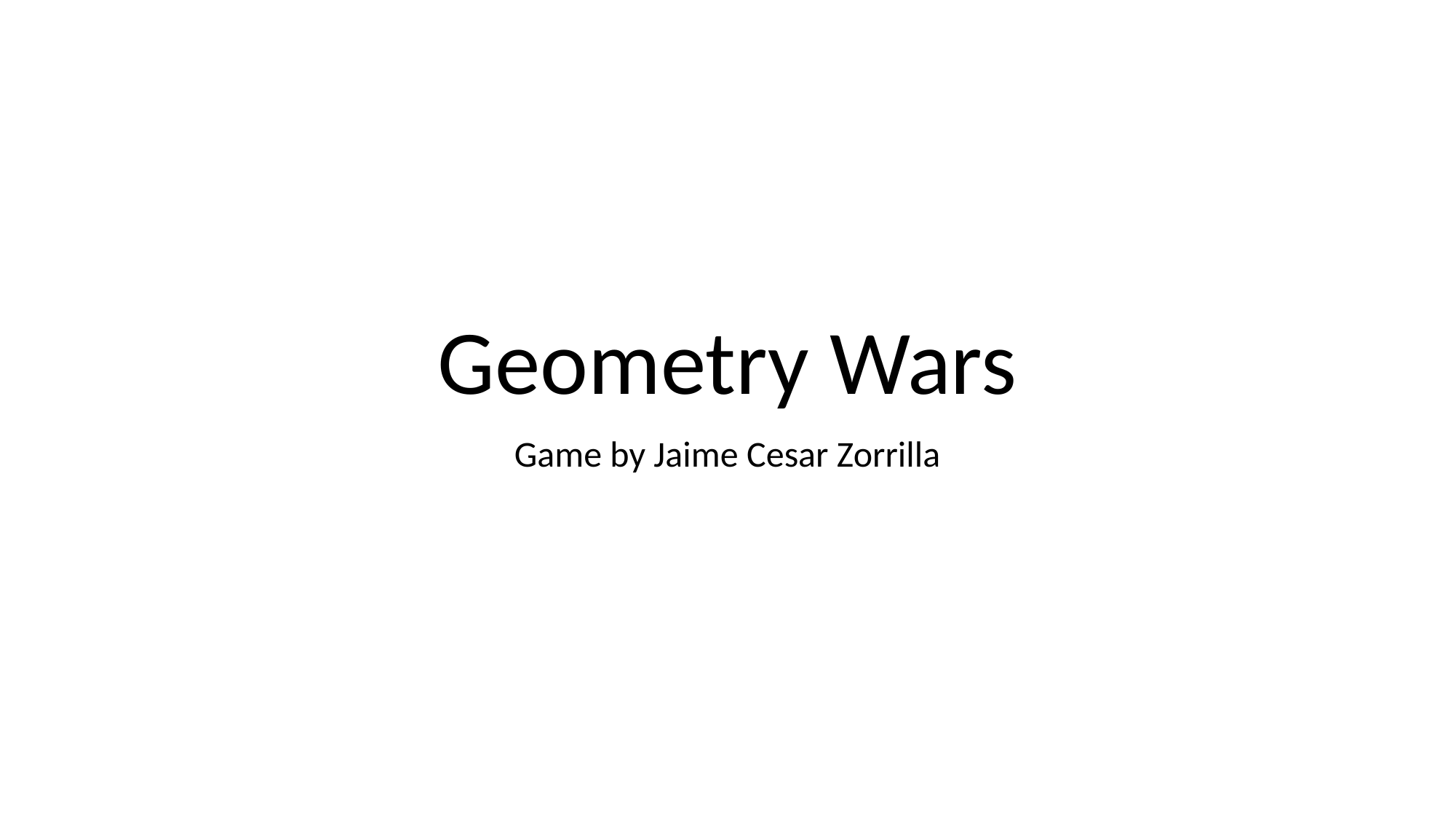

# Geometry Wars
Game by Jaime Cesar Zorrilla